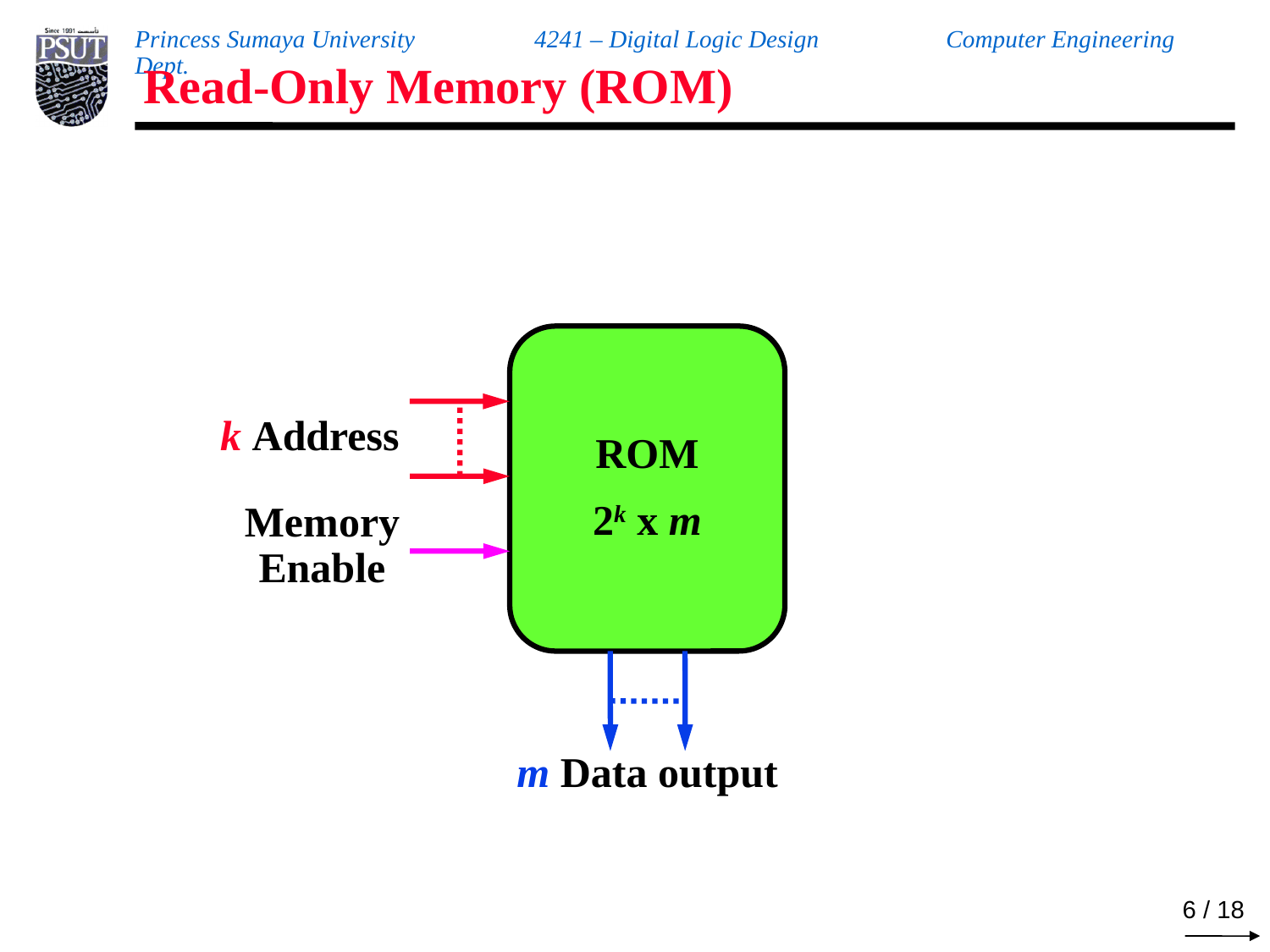

# Read-Only Memory (ROM)
ROM
2k x m

k Address

Memory Enable

m Data output
6 / 18